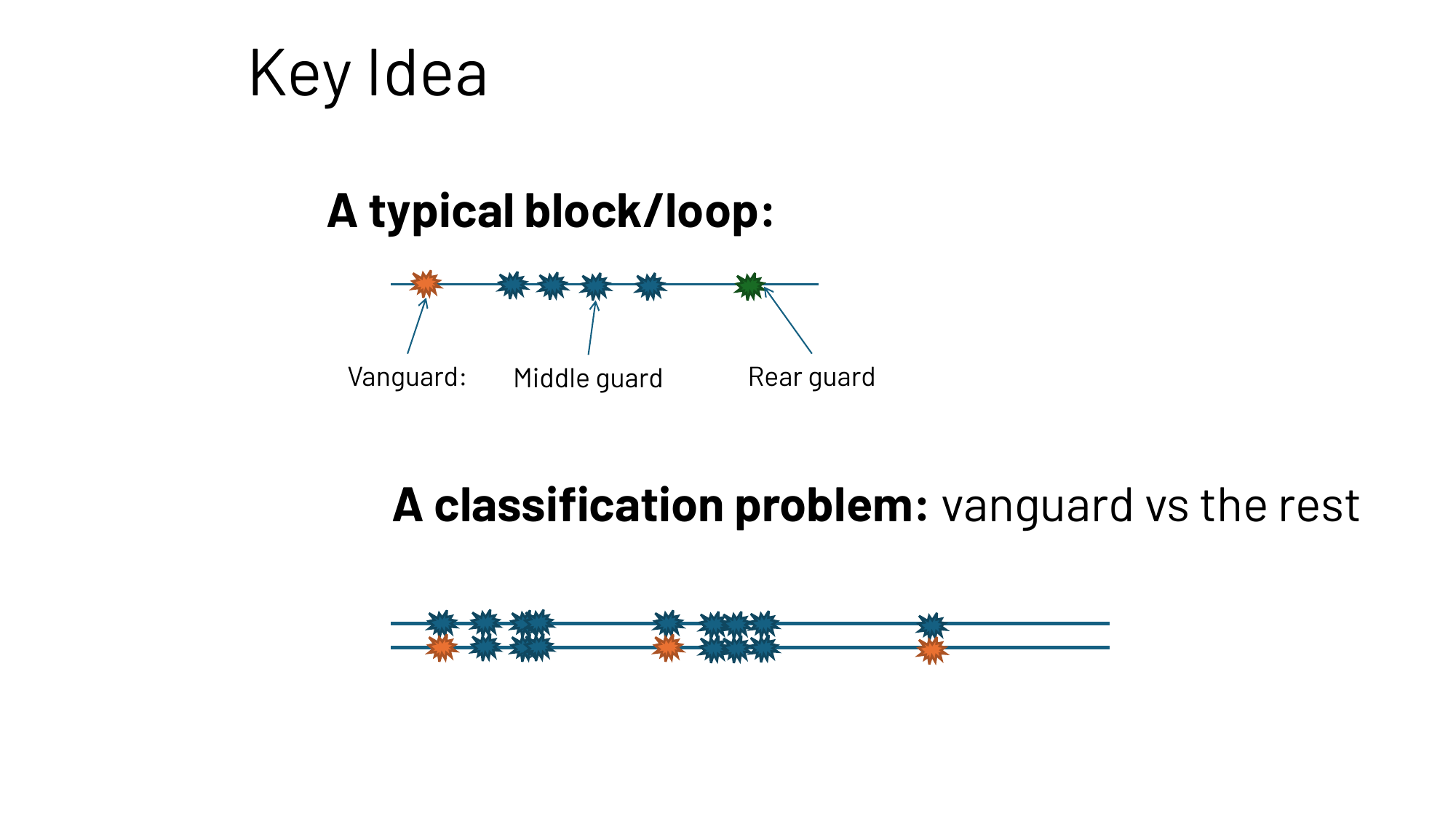

# Key Idea
A typical block/loop:

Vanguard:
Rear guard
Middle guard
A classification problem: vanguard vs the rest